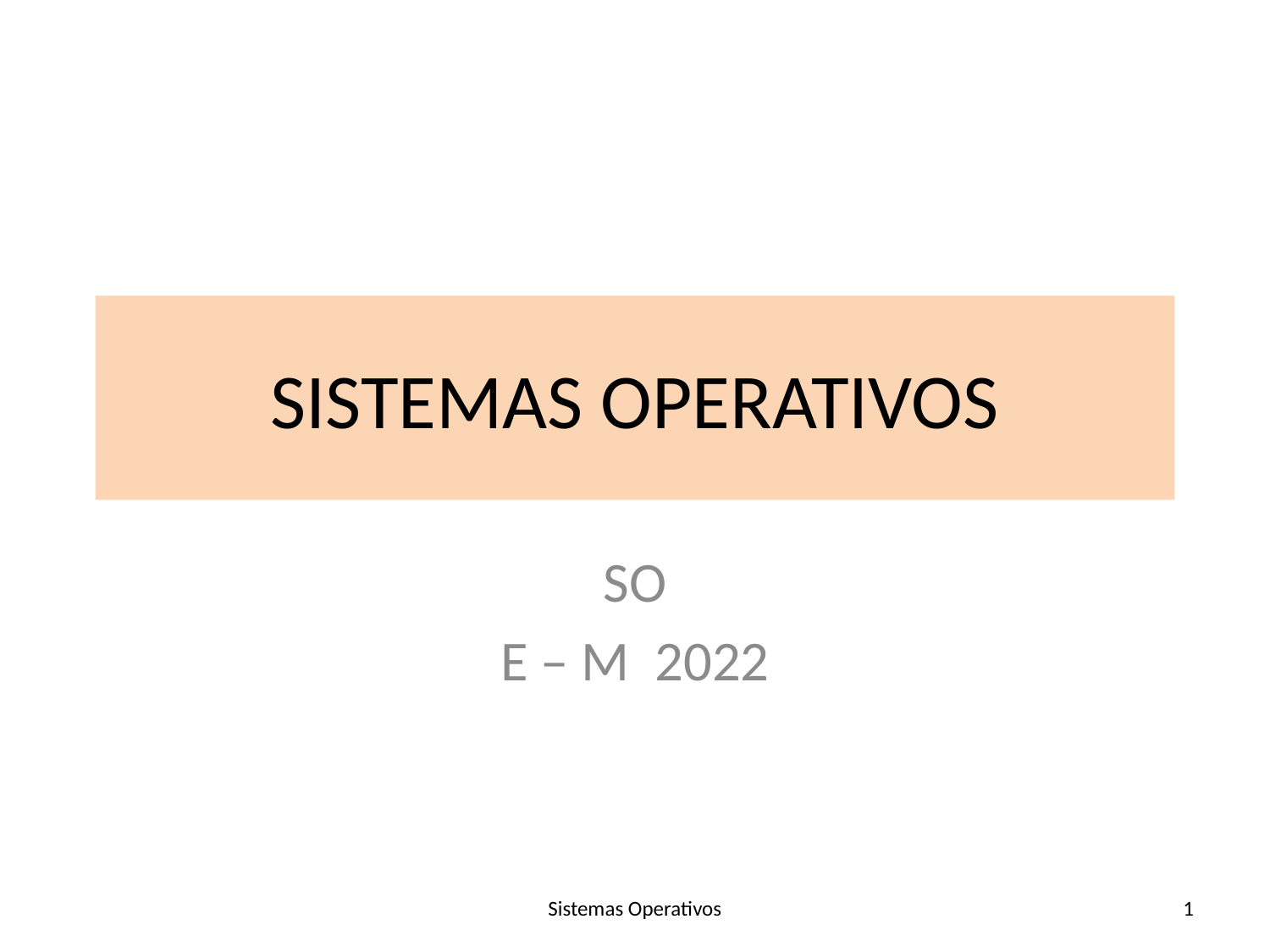

# SISTEMAS OPERATIVOS
SO
E – M  2022
Sistemas Operativos
1